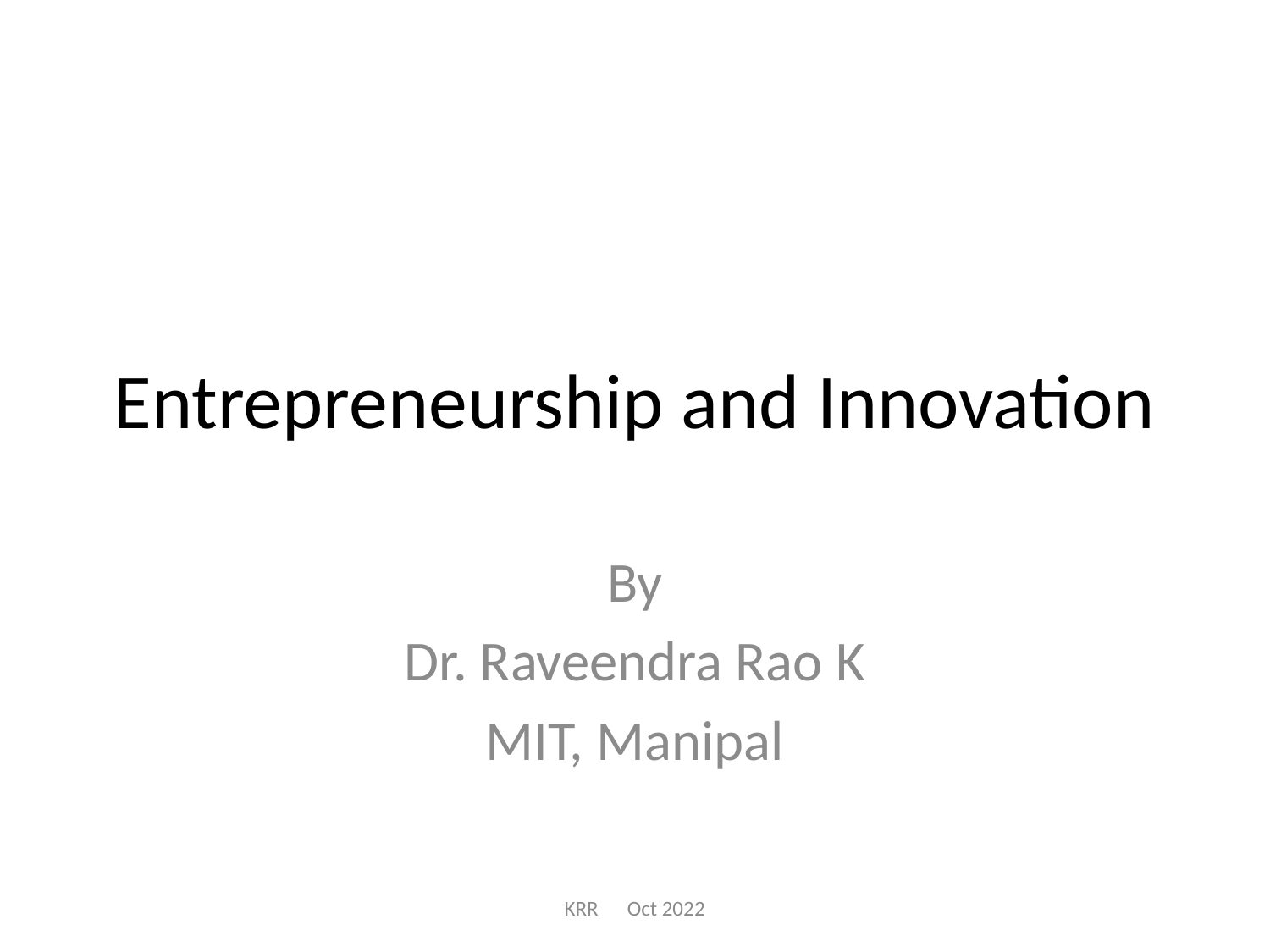

# Entrepreneurship and Innovation
By
Dr. Raveendra Rao K
MIT, Manipal
KRR      Oct 2022